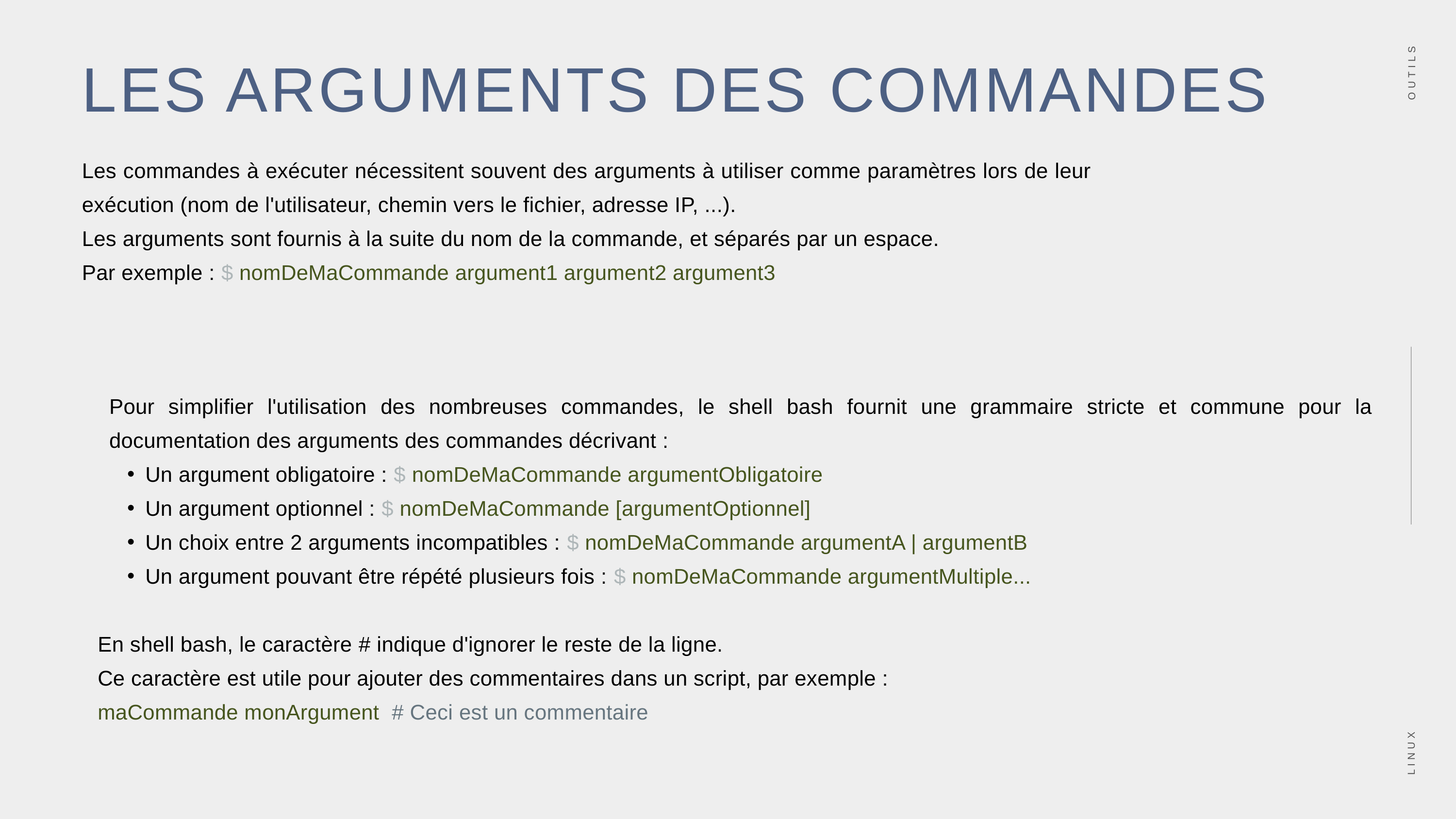

LES ARGUMENTS DES COMMANDES
Les commandes à exécuter nécessitent souvent des arguments à utiliser comme paramètres lors de leur exécution (nom de l'utilisateur, chemin vers le fichier, adresse IP, ...).
Les arguments sont fournis à la suite du nom de la commande, et séparés par un espace.
Par exemple : $ nomDeMaCommande argument1 argument2 argument3
OUTILS

Pour simplifier l'utilisation des nombreuses commandes, le shell bash fournit une grammaire stricte et commune pour la documentation des arguments des commandes décrivant :
Un argument obligatoire : $ nomDeMaCommande argumentObligatoire
Un argument optionnel : $ nomDeMaCommande [argumentOptionnel]
Un choix entre 2 arguments incompatibles : $ nomDeMaCommande argumentA | argumentB
Un argument pouvant être répété plusieurs fois : $ nomDeMaCommande argumentMultiple...
En shell bash, le caractère # indique d'ignorer le reste de la ligne.
Ce caractère est utile pour ajouter des commentaires dans un script, par exemple :
maCommande monArgument  # Ceci est un commentaire
LINUX